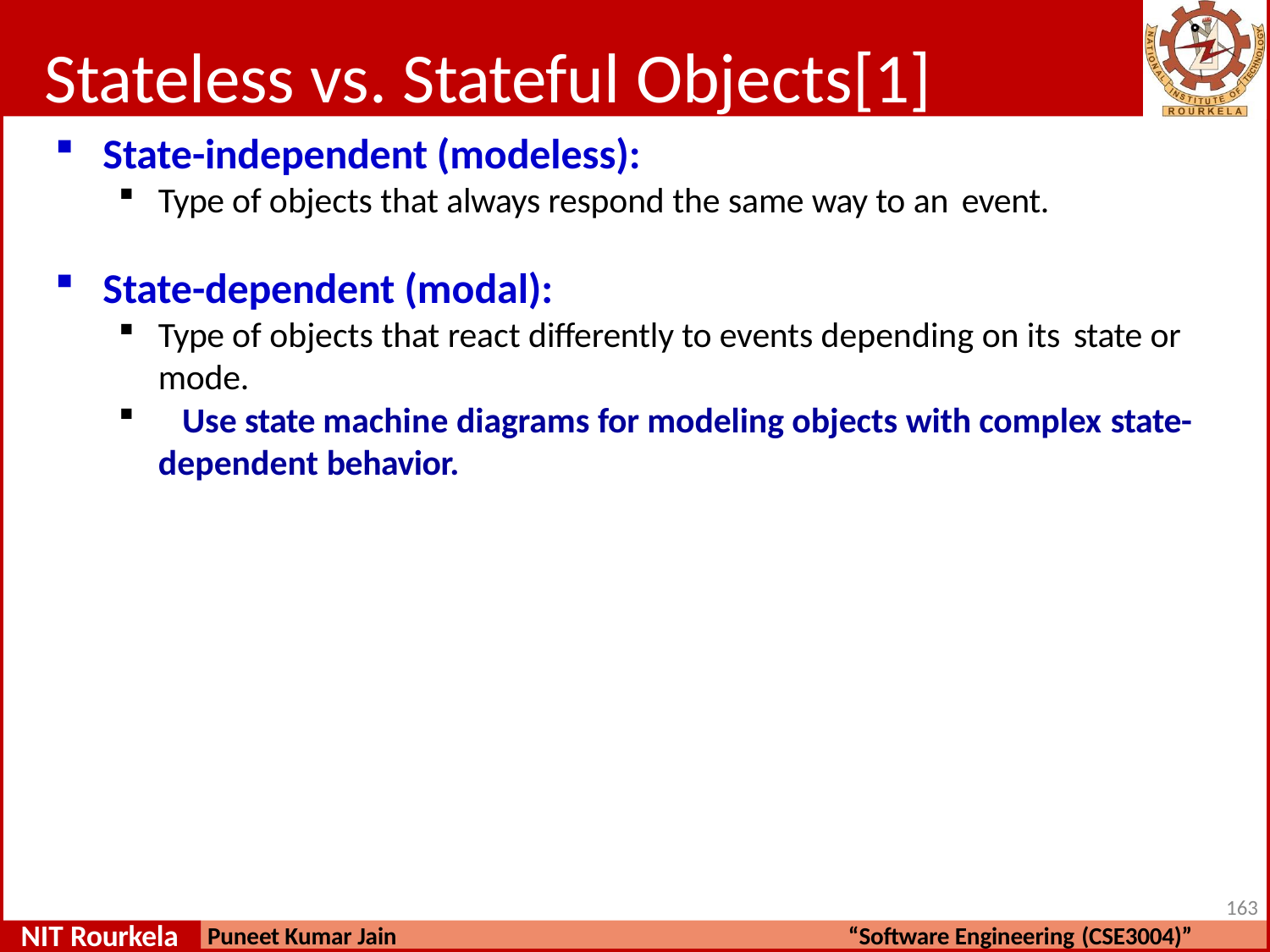

# Stateless vs. Stateful Objects[1]
State-independent (modeless):
Type of objects that always respond the same way to an event.

State-dependent (modal):
Type of objects that react differently to events depending on its state or
mode.
Use state machine diagrams for modeling objects with complex state-
dependent behavior.
163
NIT Rourkela
Puneet Kumar Jain
“Software Engineering (CSE3004)”